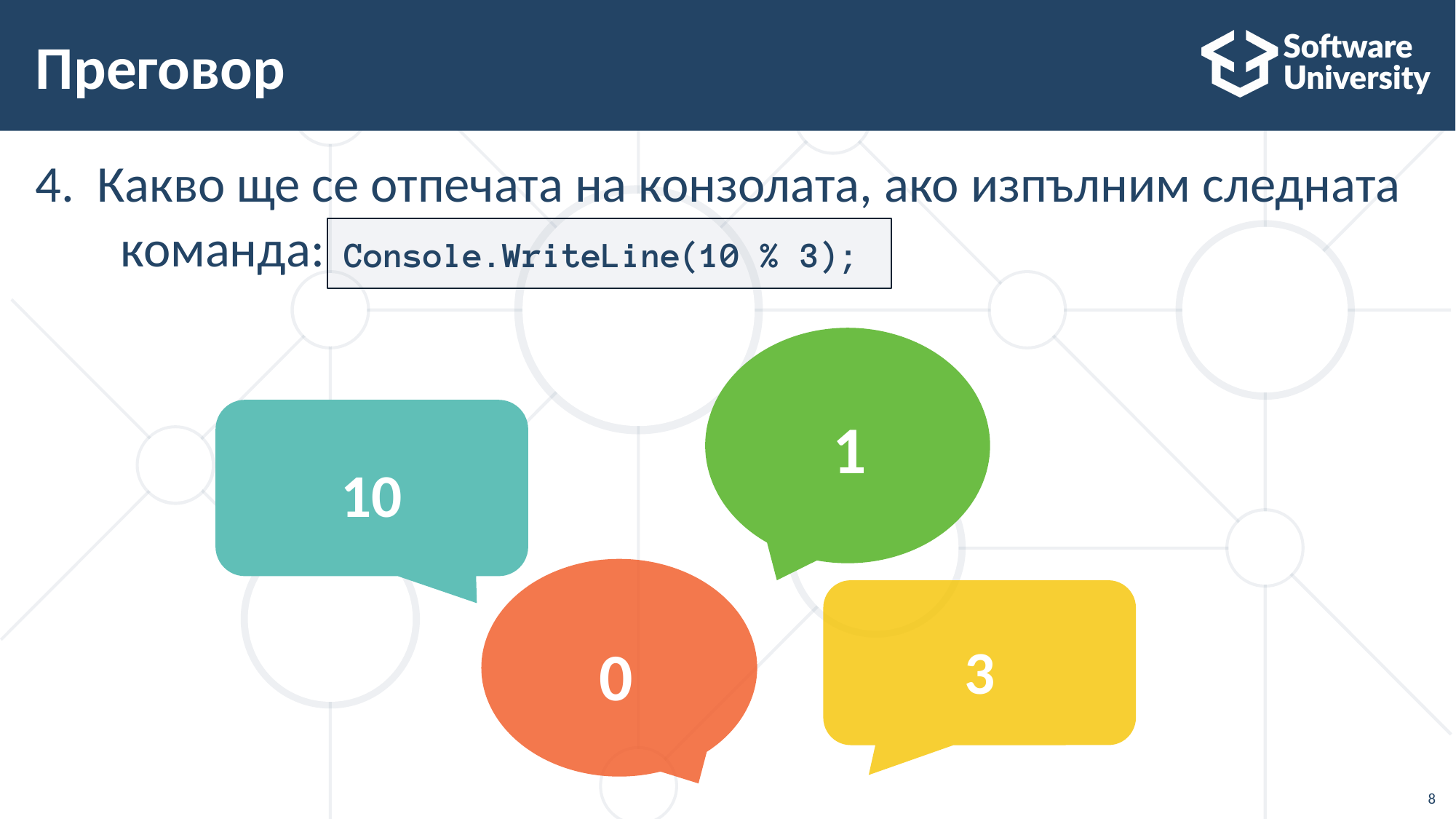

# Преговор
Какво ще се отпечата на конзолата, ако изпълним следната    команда:

Console.WriteLine(10 % 3);

1

10

0

3
8